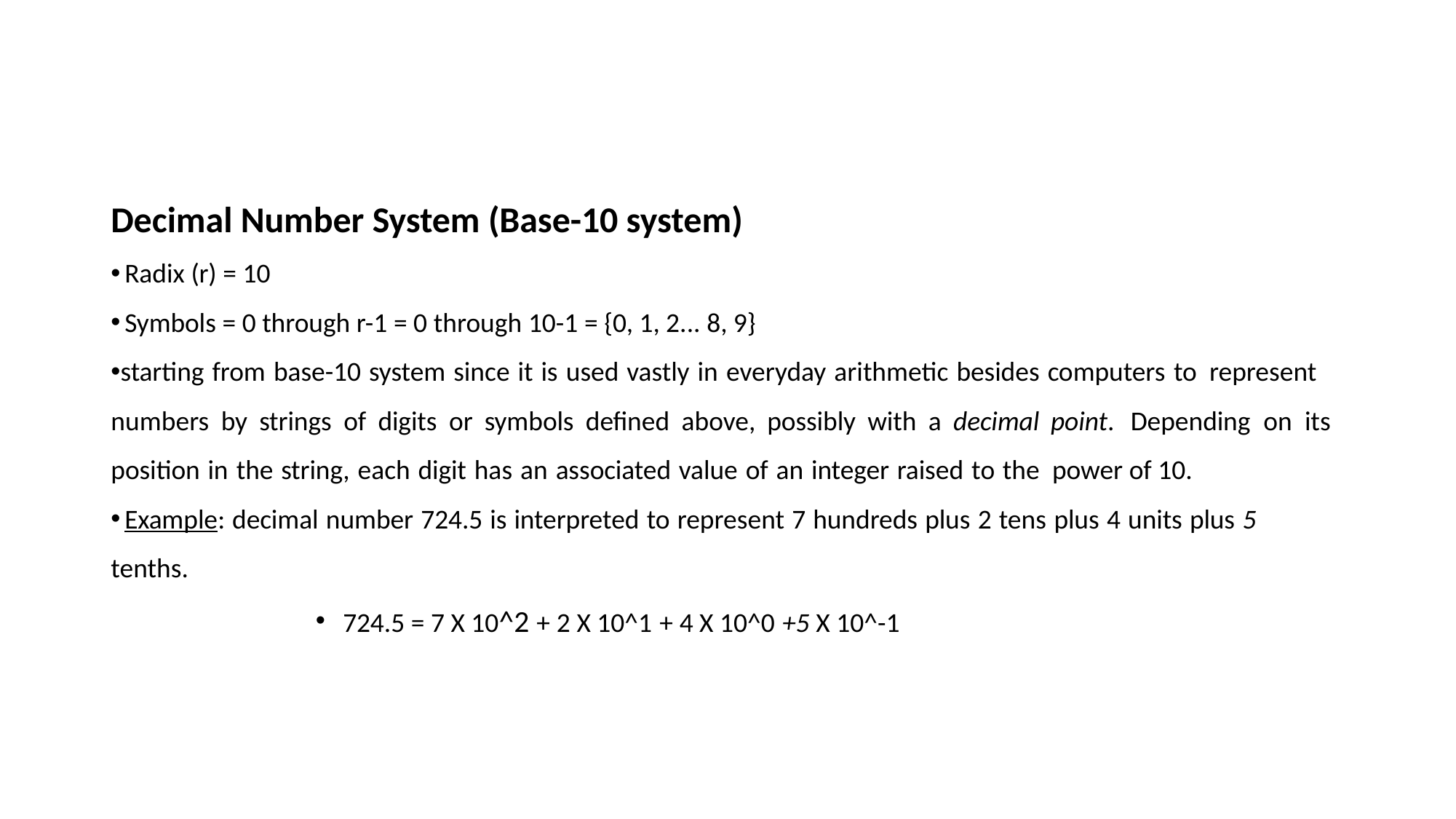

#
Decimal Number System (Base-10 system)
Radix (r) = 10
Symbols = 0 through r-1 = 0 through 10-1 = {0, 1, 2... 8, 9}
starting from base-10 system since it is used vastly in everyday arithmetic besides computers to represent   numbers by strings of digits or symbols defined above, possibly with a decimal point. Depending on its position in the string, each digit has an associated value of an integer raised to the power of 10.
Example: decimal number 724.5 is interpreted to represent 7 hundreds plus 2 tens plus 4 units plus 5
tenths.
724.5 = 7 X 10^2 + 2 X 10^1 + 4 X 10^0 +5 X 10^-1